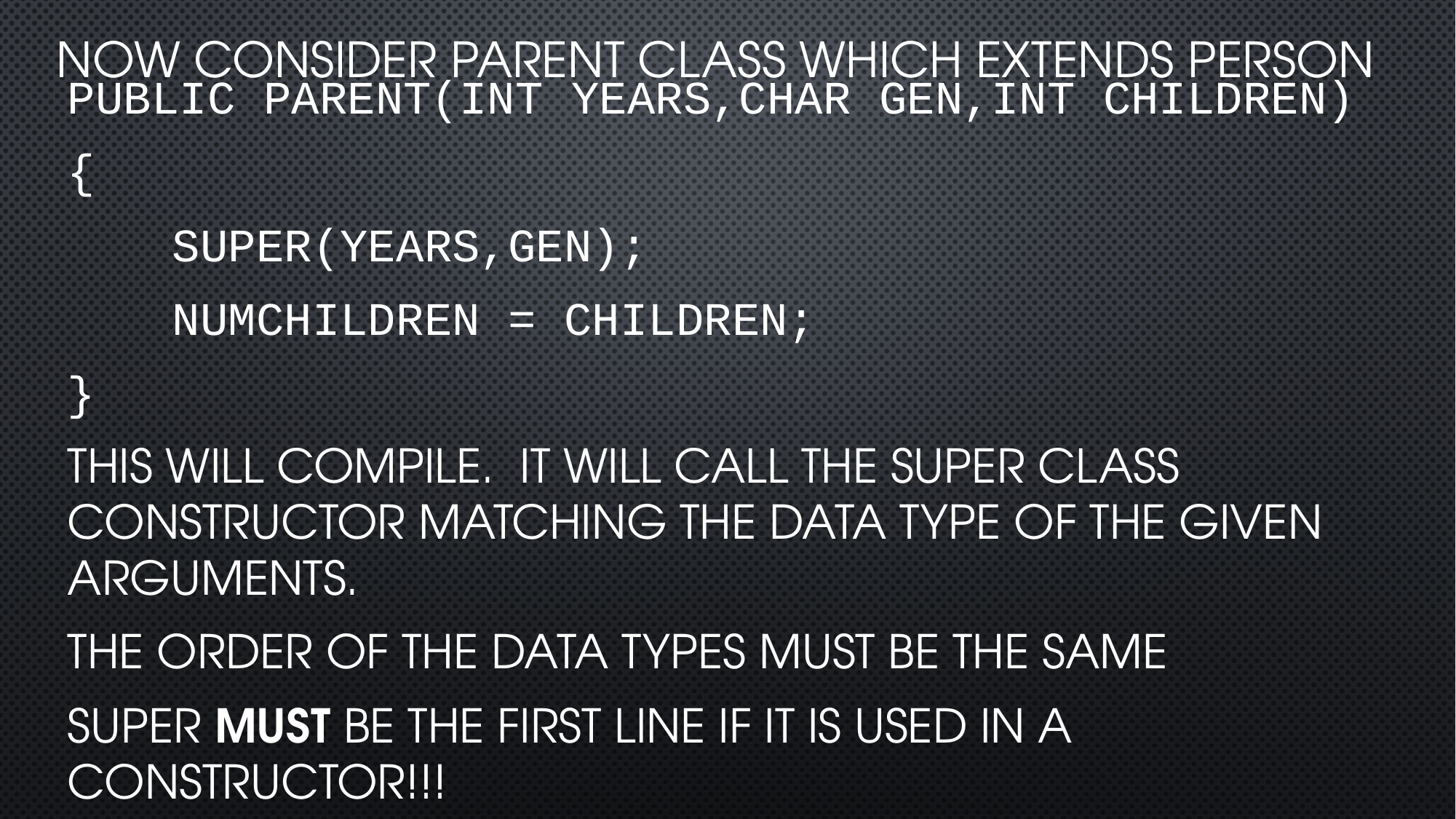

# Now consider parent class which extends person
public parent(int years,char gen,int children)
{
	super(years,gen);
	numChildren = children;
}
This will compile.  It will call the super class constructor matching the data type of the given arguments.
The order of the data types MUST be the same
Super MUST be the first line if it is used in a constructor!!!